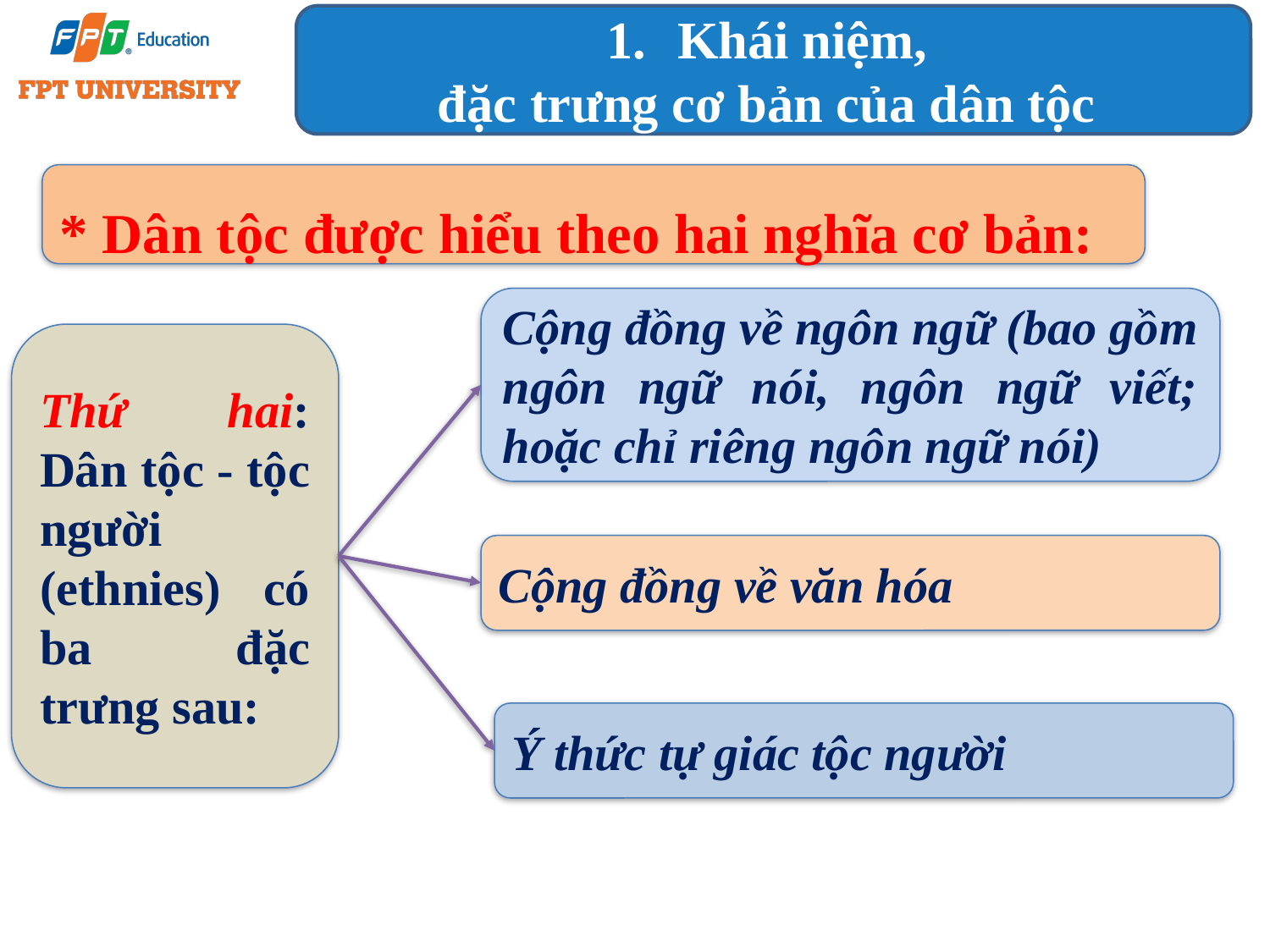

Khái niệm,
đặc trưng cơ bản của dân tộc
* Dân tộc được hiểu theo hai nghĩa cơ bản:
Cộng đồng về ngôn ngữ (bao gồm ngôn ngữ nói, ngôn ngữ viết; hoặc chỉ riêng ngôn ngữ nói)
Thứ hai: Dân tộc - tộc người (ethnies) có ba đặc trưng sau:
Cộng đồng về văn hóa
Ý thức tự giác tộc người